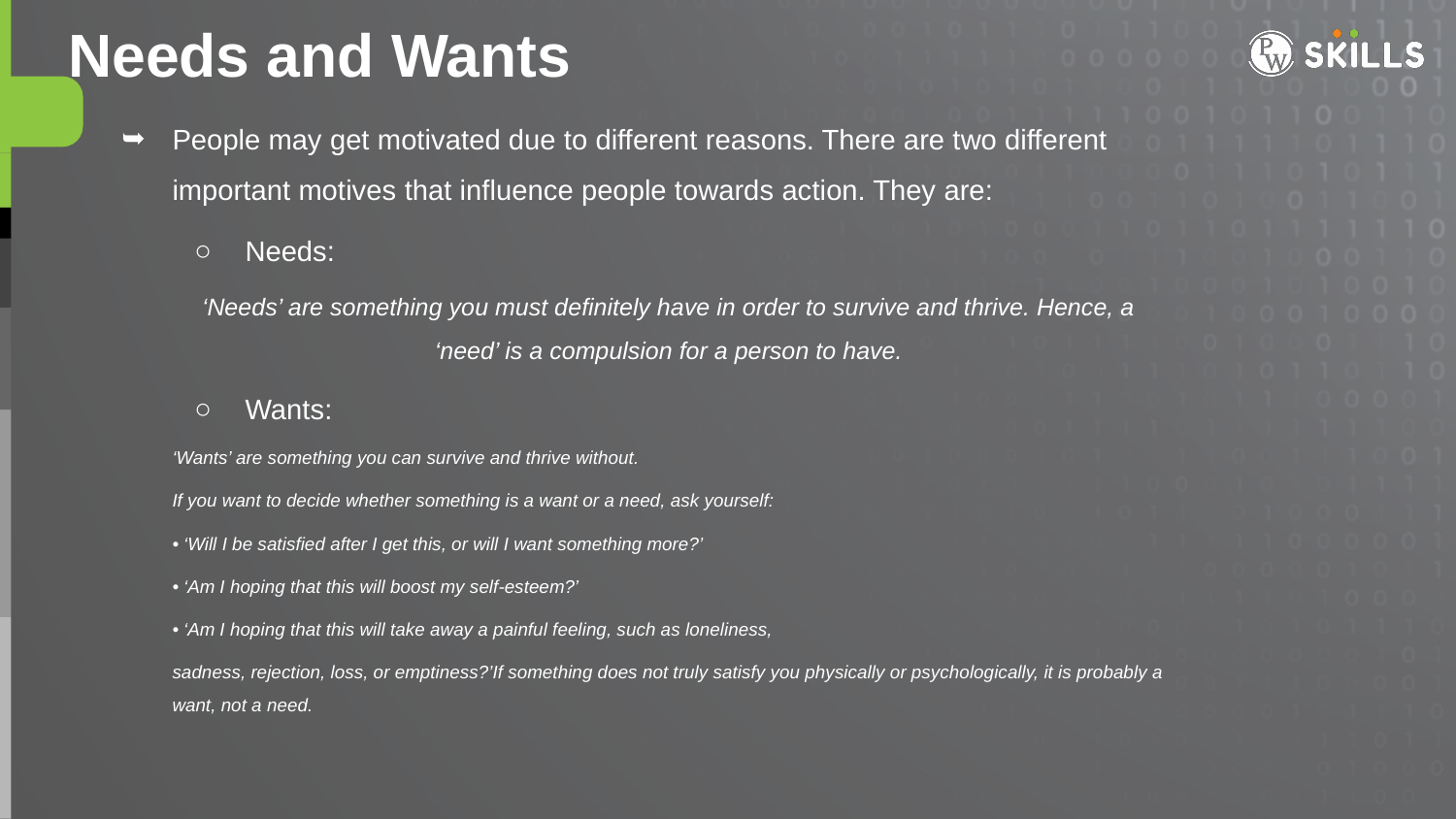

Needs and Wants
People may get motivated due to different reasons. There are two different important motives that influence people towards action. They are:
Needs:
‘Needs’ are something you must definitely have in order to survive and thrive. Hence, a ‘need’ is a compulsion for a person to have.
Wants:
‘Wants’ are something you can survive and thrive without.
If you want to decide whether something is a want or a need, ask yourself:
• ‘Will I be satisfied after I get this, or will I want something more?’
• ‘Am I hoping that this will boost my self-esteem?’
• ‘Am I hoping that this will take away a painful feeling, such as loneliness,
sadness, rejection, loss, or emptiness?’If something does not truly satisfy you physically or psychologically, it is probably a want, not a need.